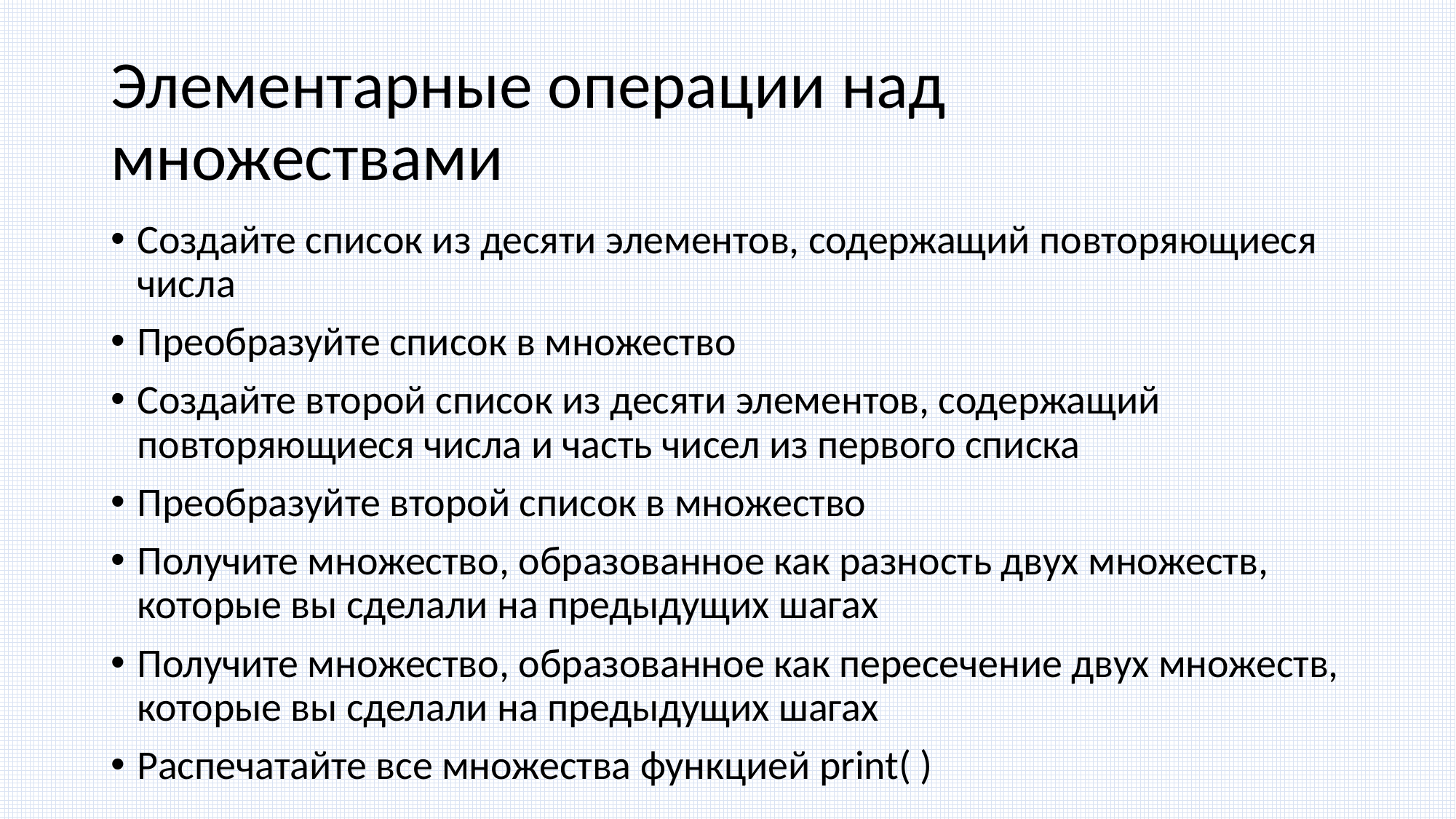

# Элементарные операции над множествами
Создайте список из десяти элементов, содержащий повторяющиеся числа
Преобразуйте список в множество
Создайте второй список из десяти элементов, содержащий повторяющиеся числа и часть чисел из первого списка
Преобразуйте второй список в множество
Получите множество, образованное как разность двух множеств, которые вы сделали на предыдущих шагах
Получите множество, образованное как пересечение двух множеств, которые вы сделали на предыдущих шагах
Распечатайте все множества функцией print( )